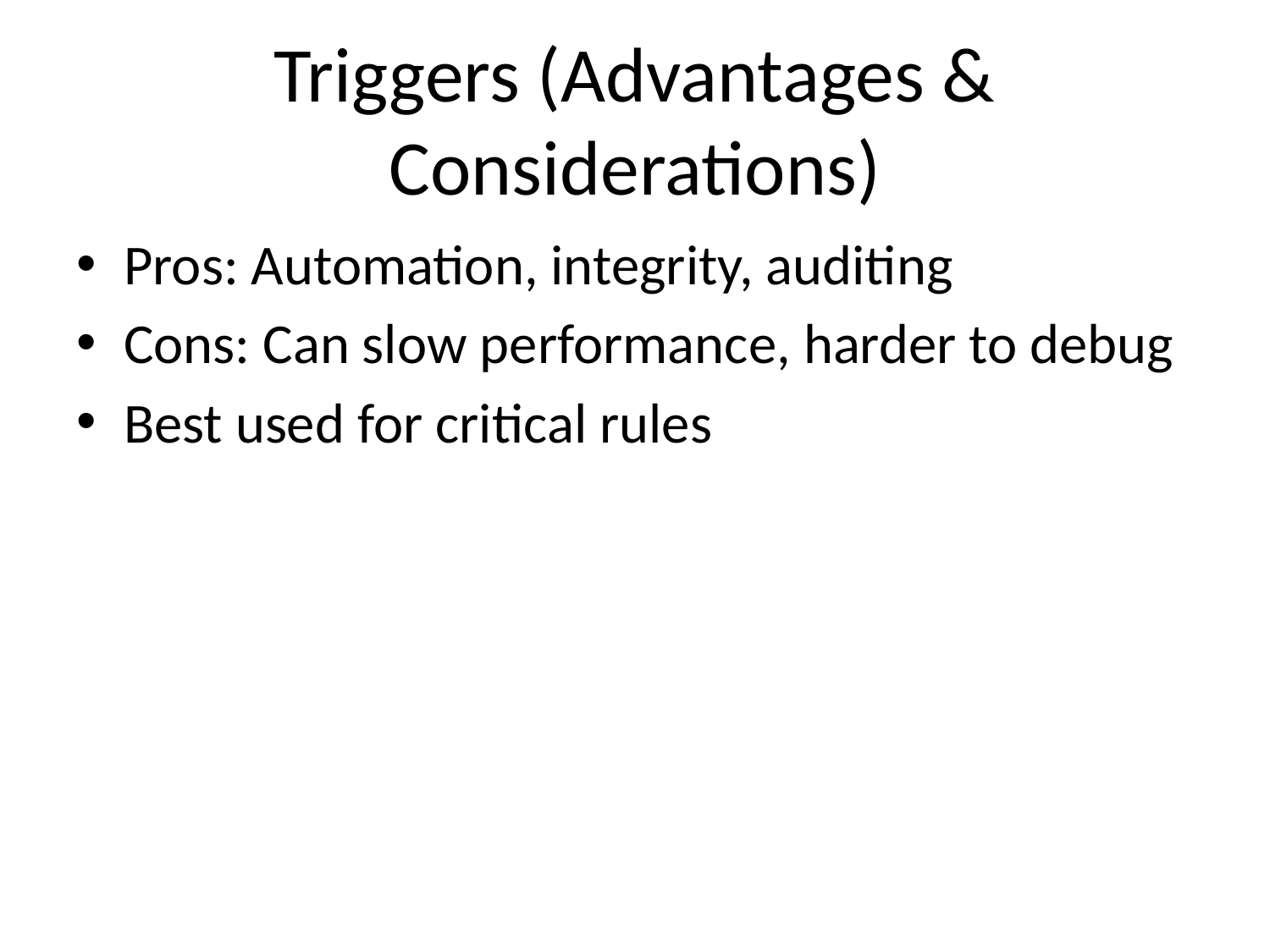

# Triggers (Advantages & Considerations)
Pros: Automation, integrity, auditing
Cons: Can slow performance, harder to debug
Best used for critical rules